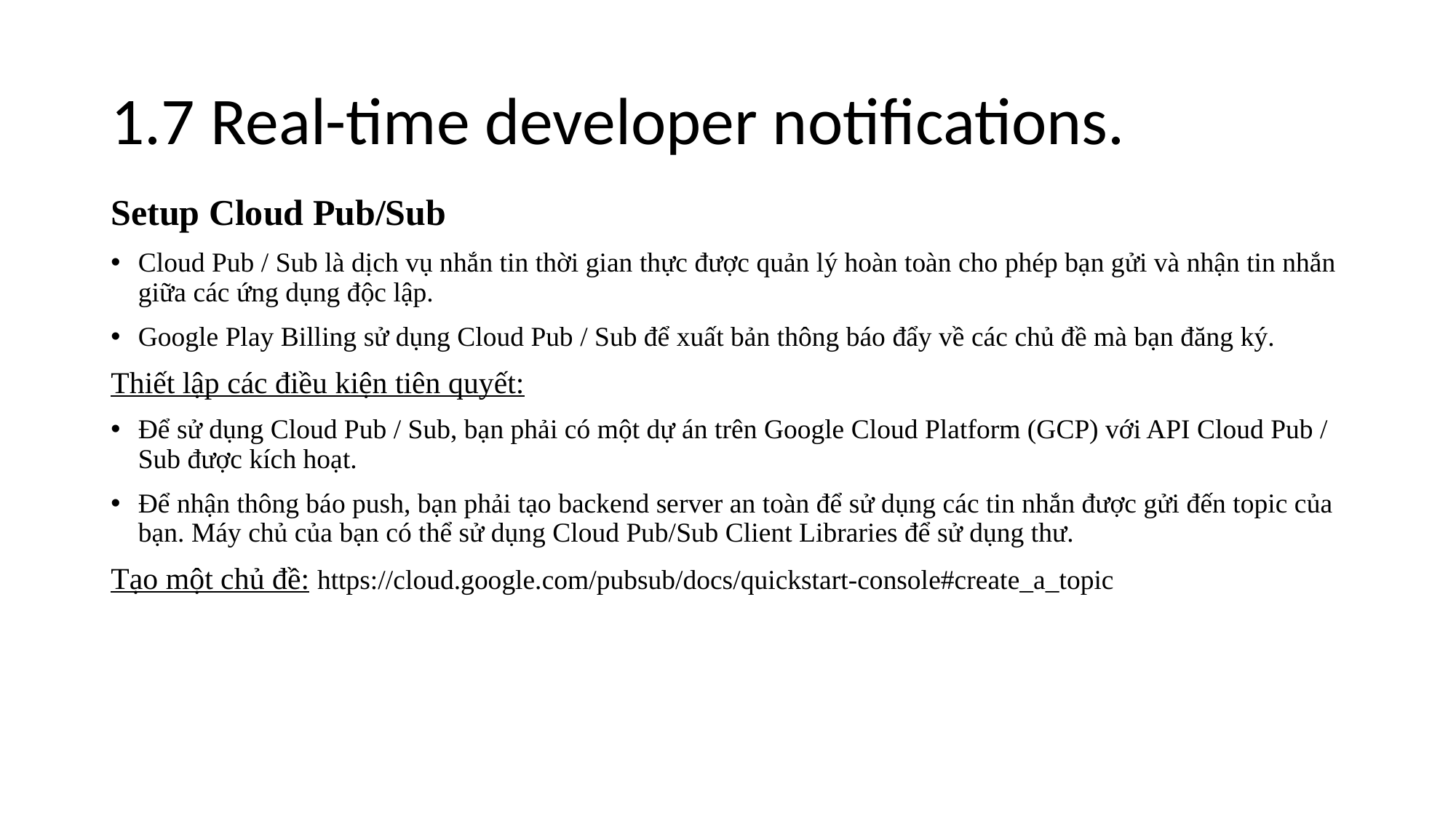

# 1.7 Real-time developer notifications.
Setup Cloud Pub/Sub
Cloud Pub / Sub là dịch vụ nhắn tin thời gian thực được quản lý hoàn toàn cho phép bạn gửi và nhận tin nhắn giữa các ứng dụng độc lập.
Google Play Billing sử dụng Cloud Pub / Sub để xuất bản thông báo đẩy về các chủ đề mà bạn đăng ký.
Thiết lập các điều kiện tiên quyết:
Để sử dụng Cloud Pub / Sub, bạn phải có một dự án trên Google Cloud Platform (GCP) với API Cloud Pub / Sub được kích hoạt.
Để nhận thông báo push, bạn phải tạo backend server an toàn để sử dụng các tin nhắn được gửi đến topic của bạn. Máy chủ của bạn có thể sử dụng Cloud Pub/Sub Client Libraries để sử dụng thư.
Tạo một chủ đề: https://cloud.google.com/pubsub/docs/quickstart-console#create_a_topic